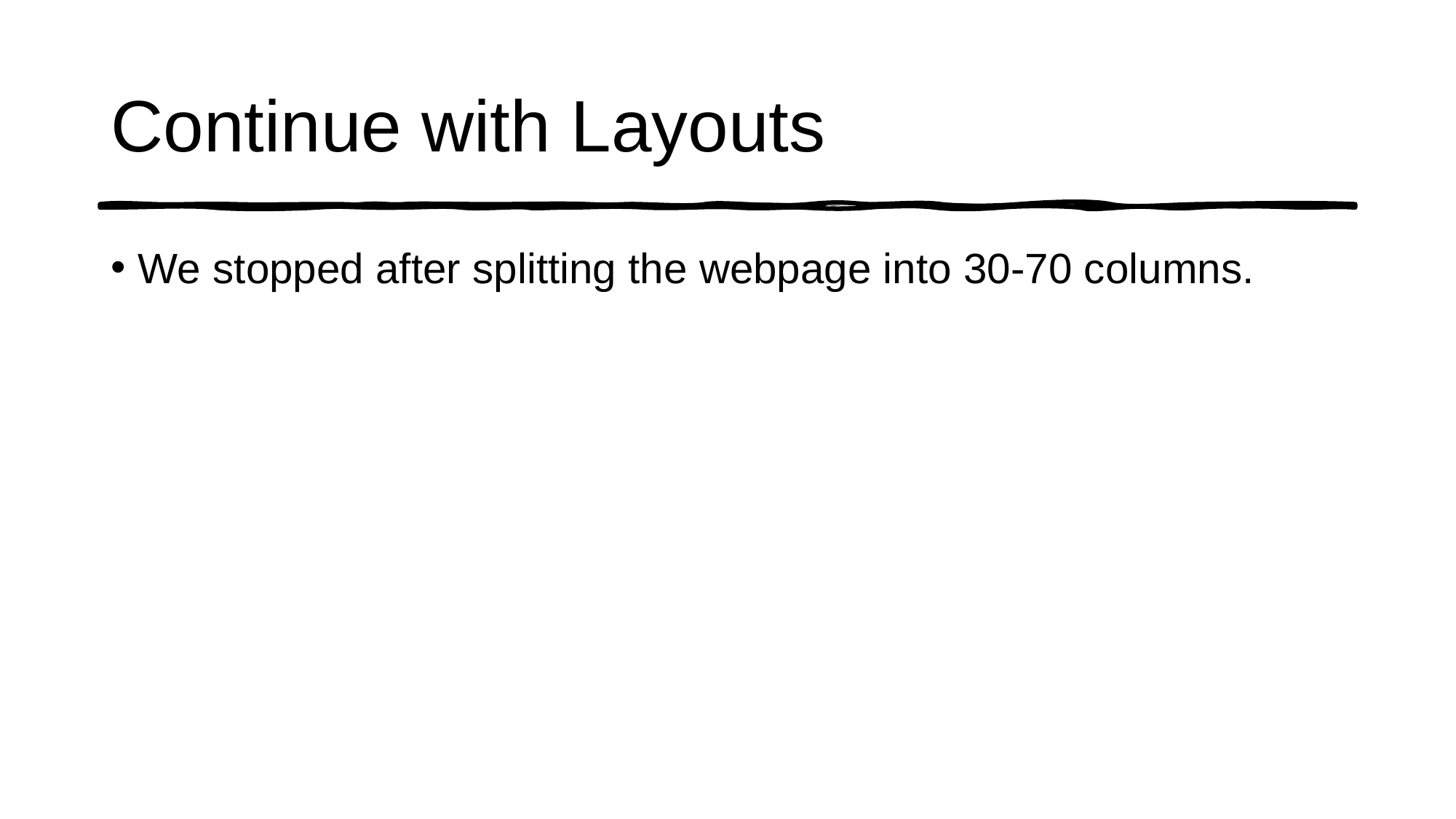

# Continue with Layouts
We stopped after splitting the webpage into 30-70 columns.